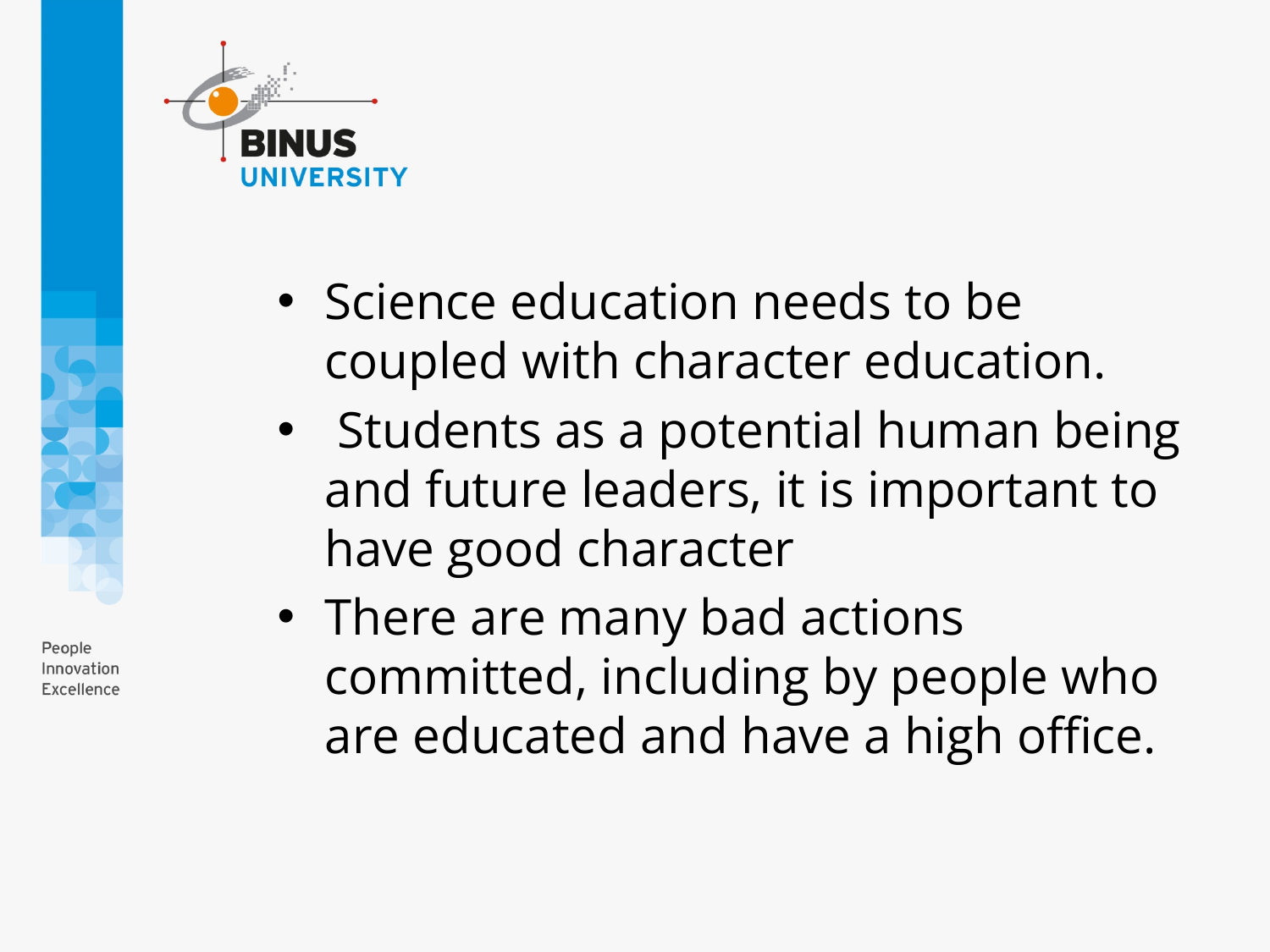

Science education needs to be coupled with character education.
 Students as a potential human being and future leaders, it is important to have good character
There are many bad actions committed, including by people who are educated and have a high office.